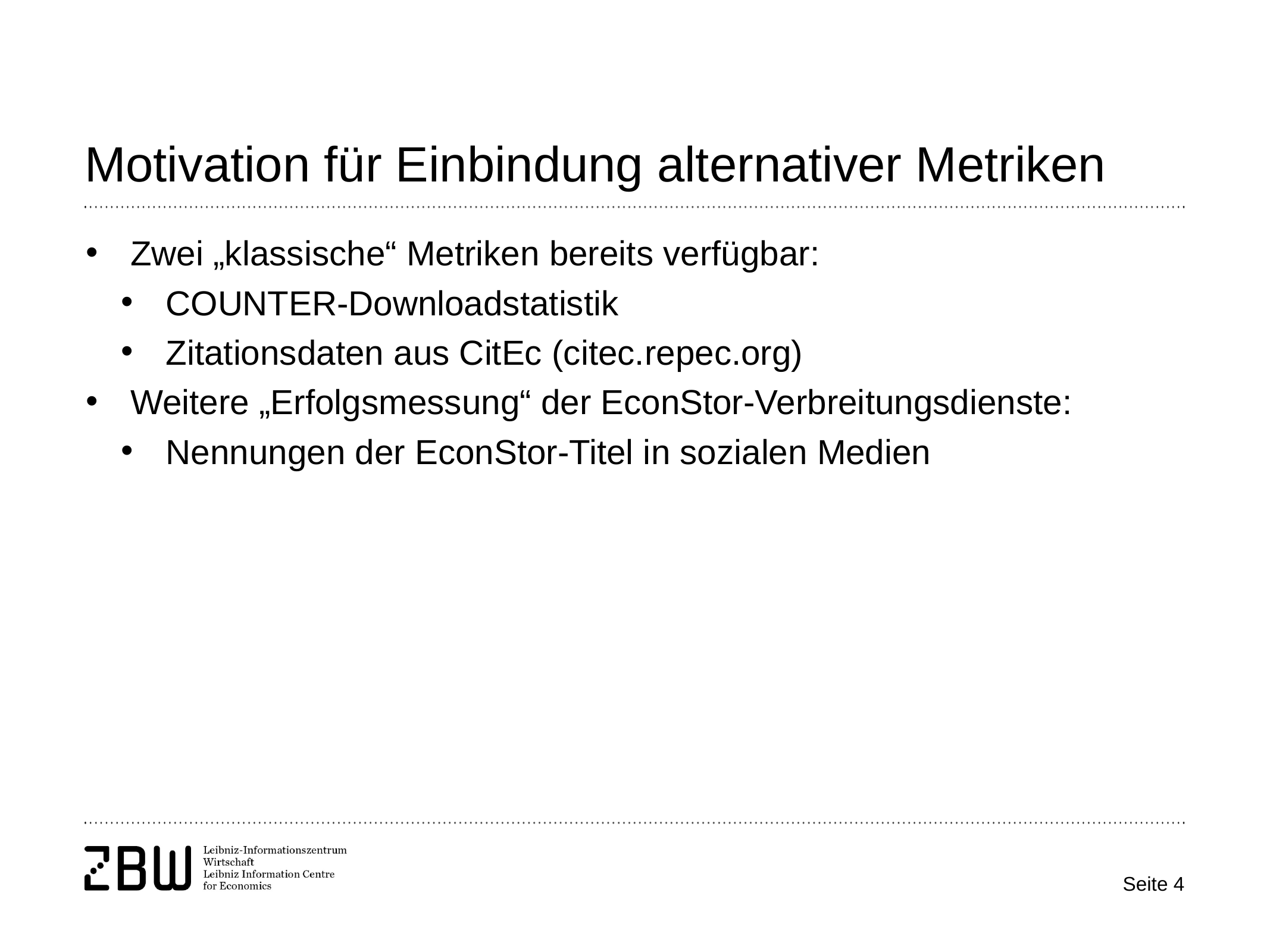

# Motivation für Einbindung alternativer Metriken
Zwei „klassische“ Metriken bereits verfügbar:
COUNTER-Downloadstatistik
Zitationsdaten aus CitEc (citec.repec.org)
Weitere „Erfolgsmessung“ der EconStor-Verbreitungsdienste:
Nennungen der EconStor-Titel in sozialen Medien

Seite 4